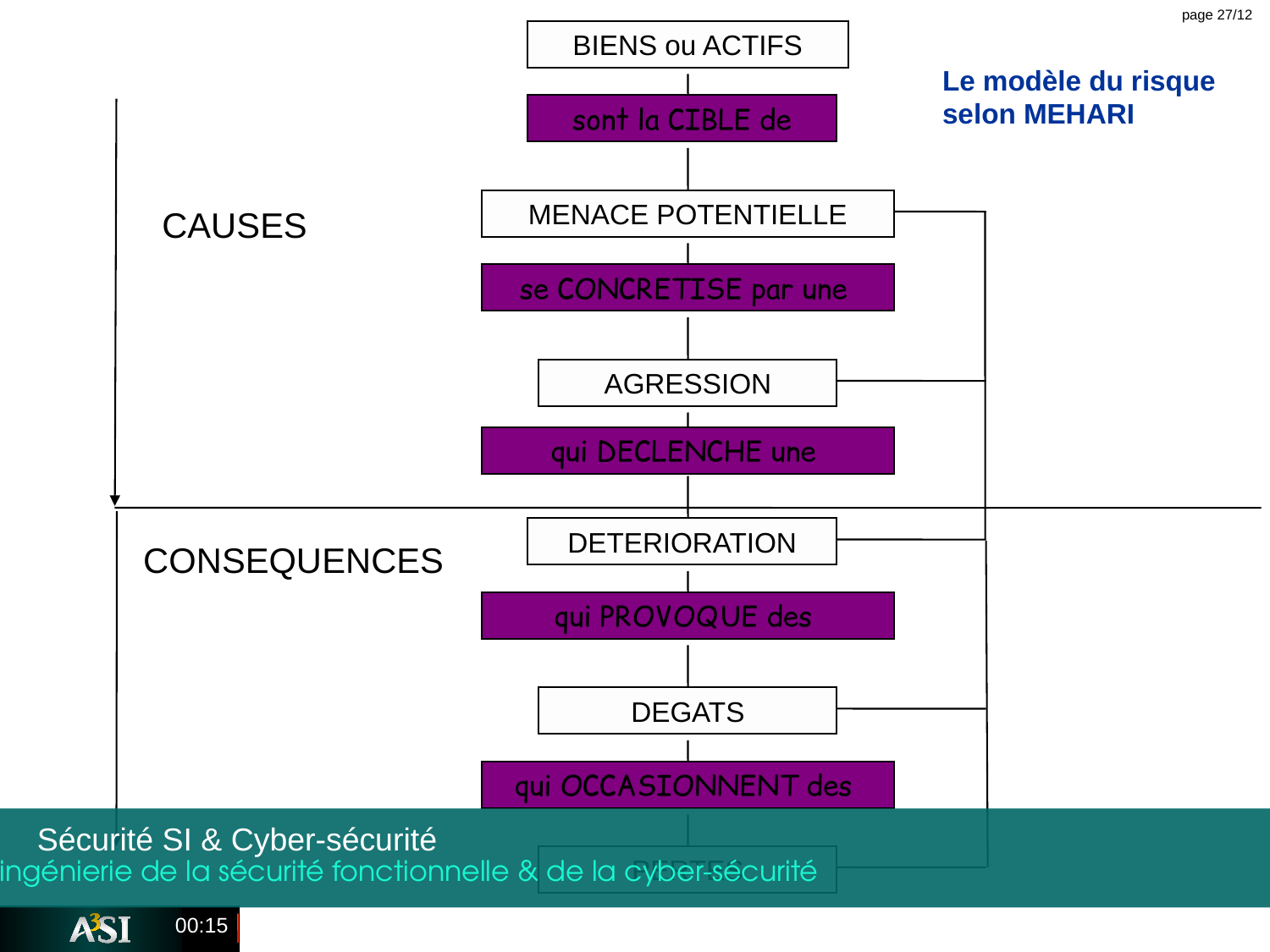

page 27/12
BIENS ou ACTIFS
Le modèle du risque
selon MEHARI

sont la CIBLE de

MENACE POTENTIELLE
CAUSES

se CONCRETISE par une

AGRESSION

qui DECLENCHE une

DETERIORATION
CONSEQUENCES

qui PROVOQUE des

DEGATS

qui OCCASIONNENT des

ingénierie de la sécurité fonctionnelle & de la cyber-sécurité
Sécurité SI & Cyber-sécurité

PERTES

00:15